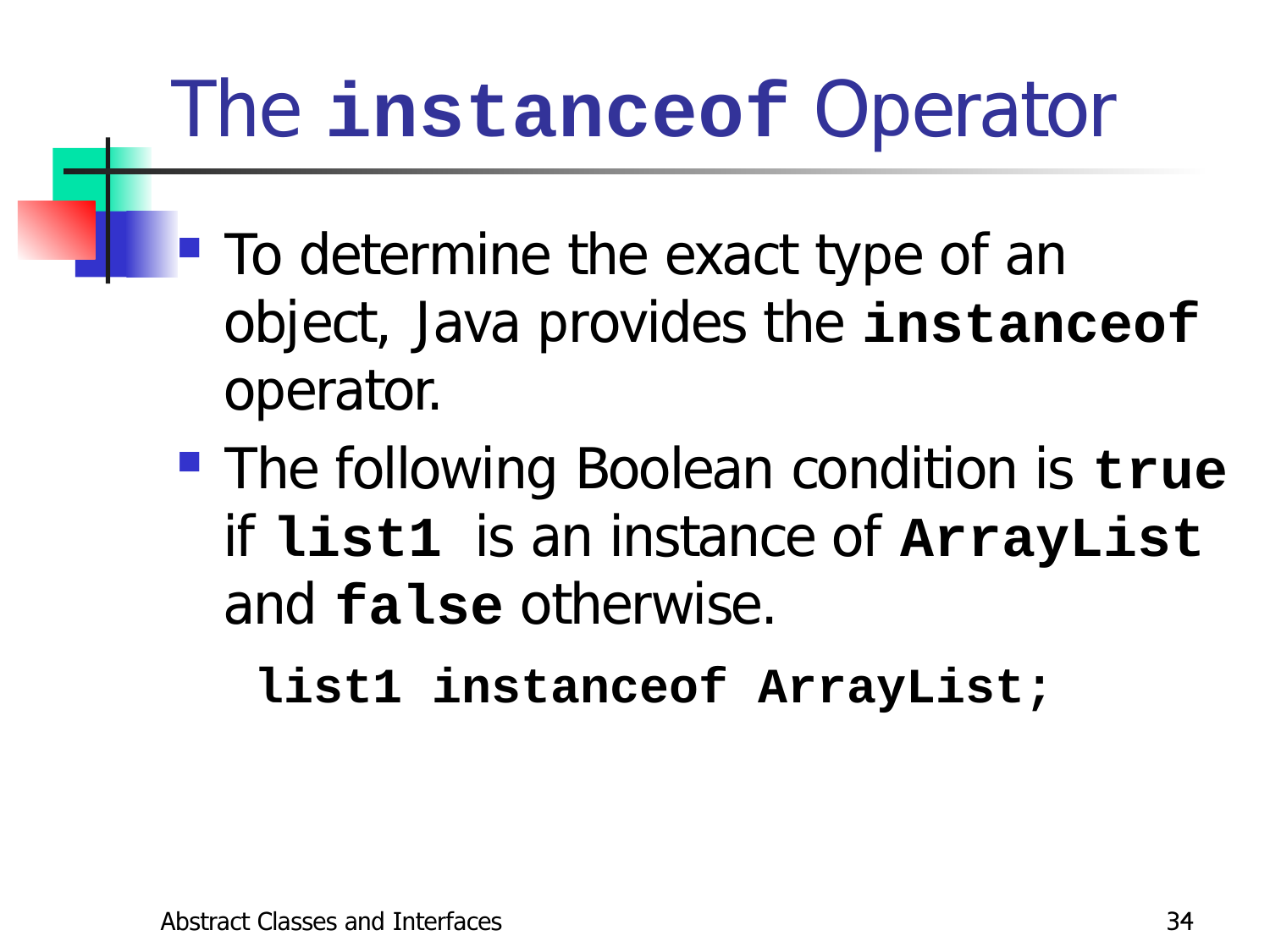

# The instanceof Operator
To determine the exact type of an object, Java provides the instanceof operator.
The following Boolean condition is true if list1 is an instance of ArrayList and false otherwise.
	 list1 instanceof ArrayList;
Abstract Classes and Interfaces
34